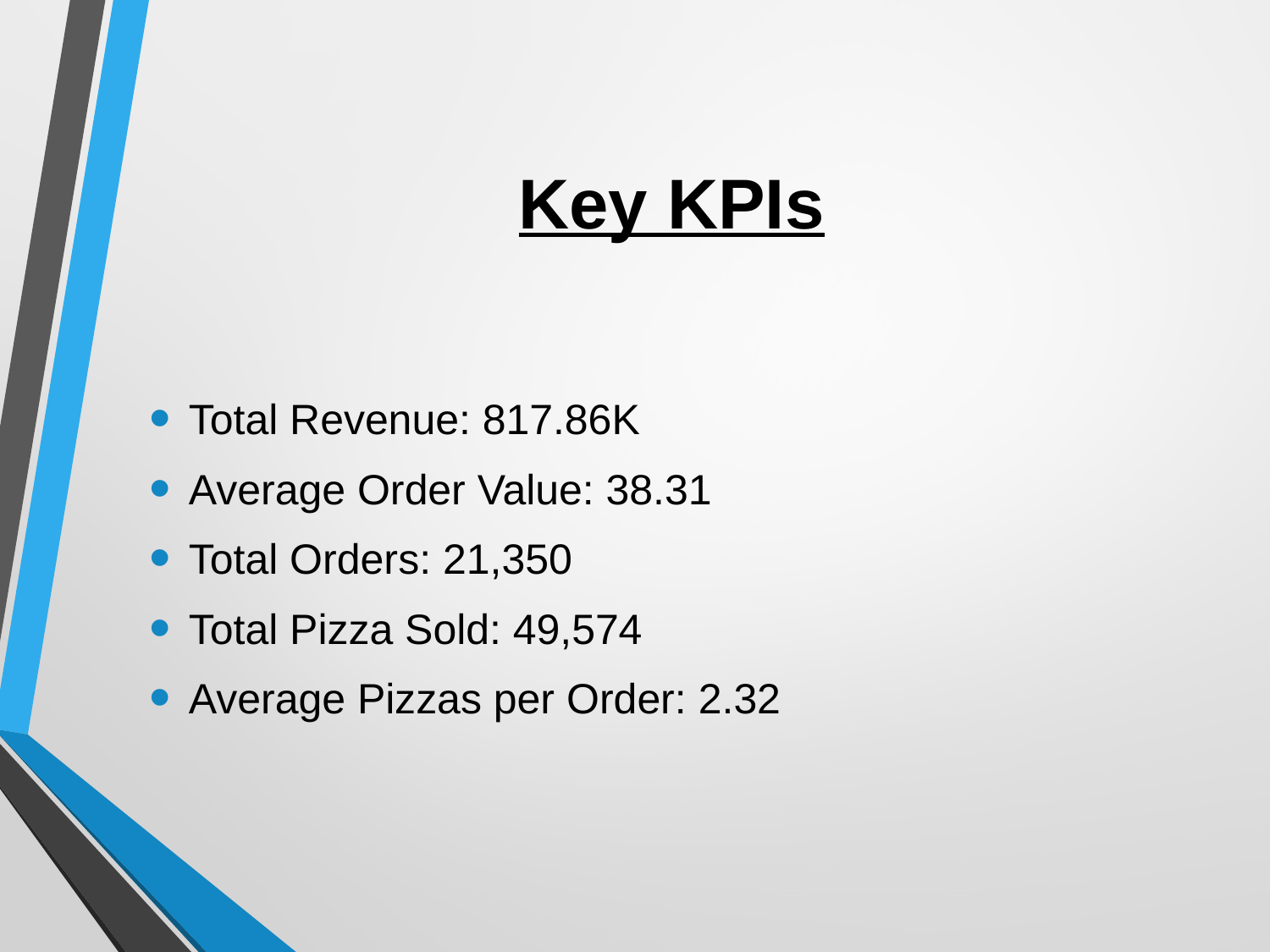

# Key KPIs

Total Revenue: 817.86K
Average Order Value: 38.31
Total Orders: 21,350
Total Pizza Sold: 49,574
Average Pizzas per Order: 2.32